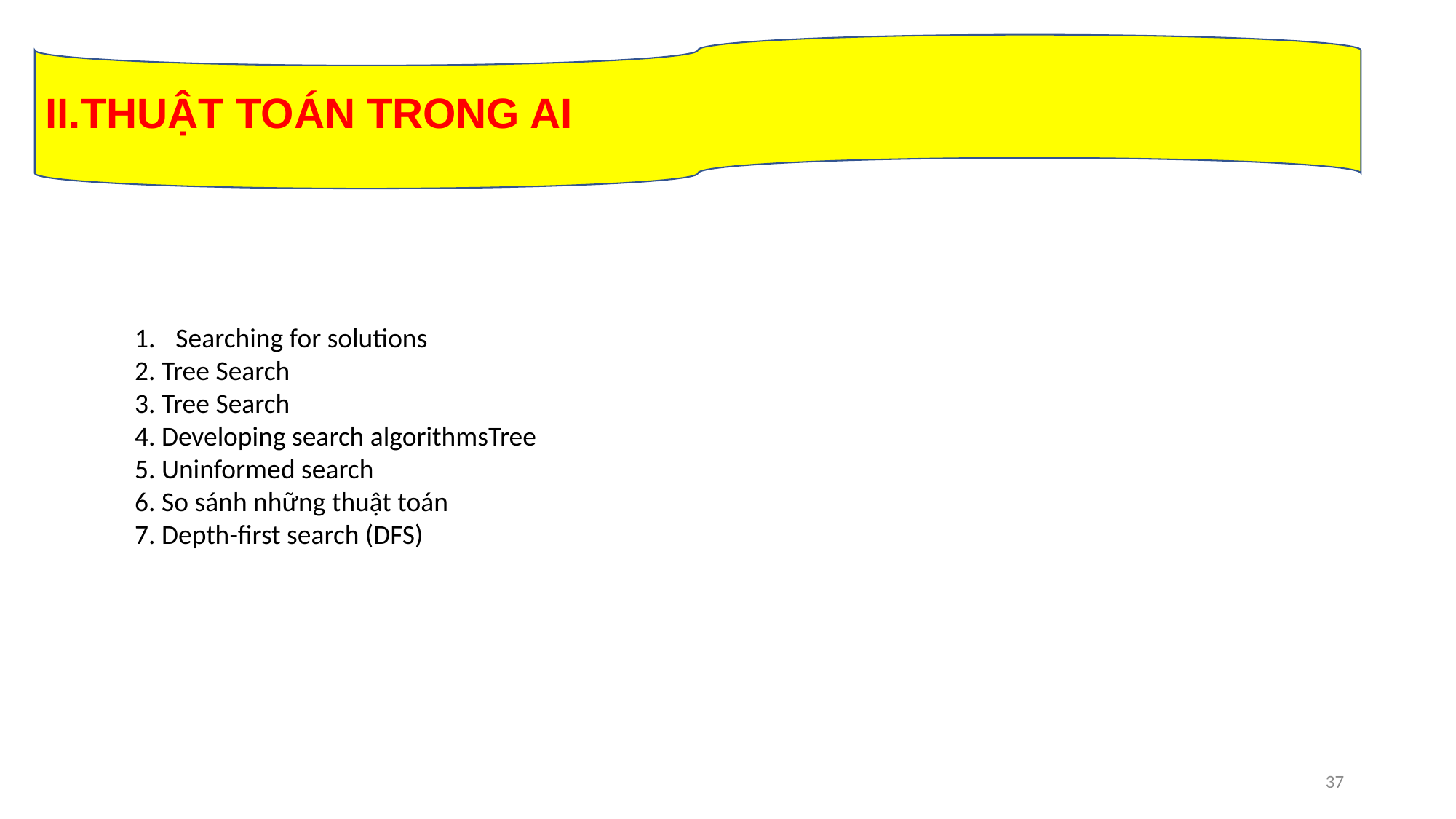

II.THUẬT TOÁN TRONG AI
Searching for solutions
2. Tree Search
3. Tree Search
4. Developing search algorithmsTree
5. Uninformed search
6. So sánh những thuật toán
7. Depth-first search (DFS)

37